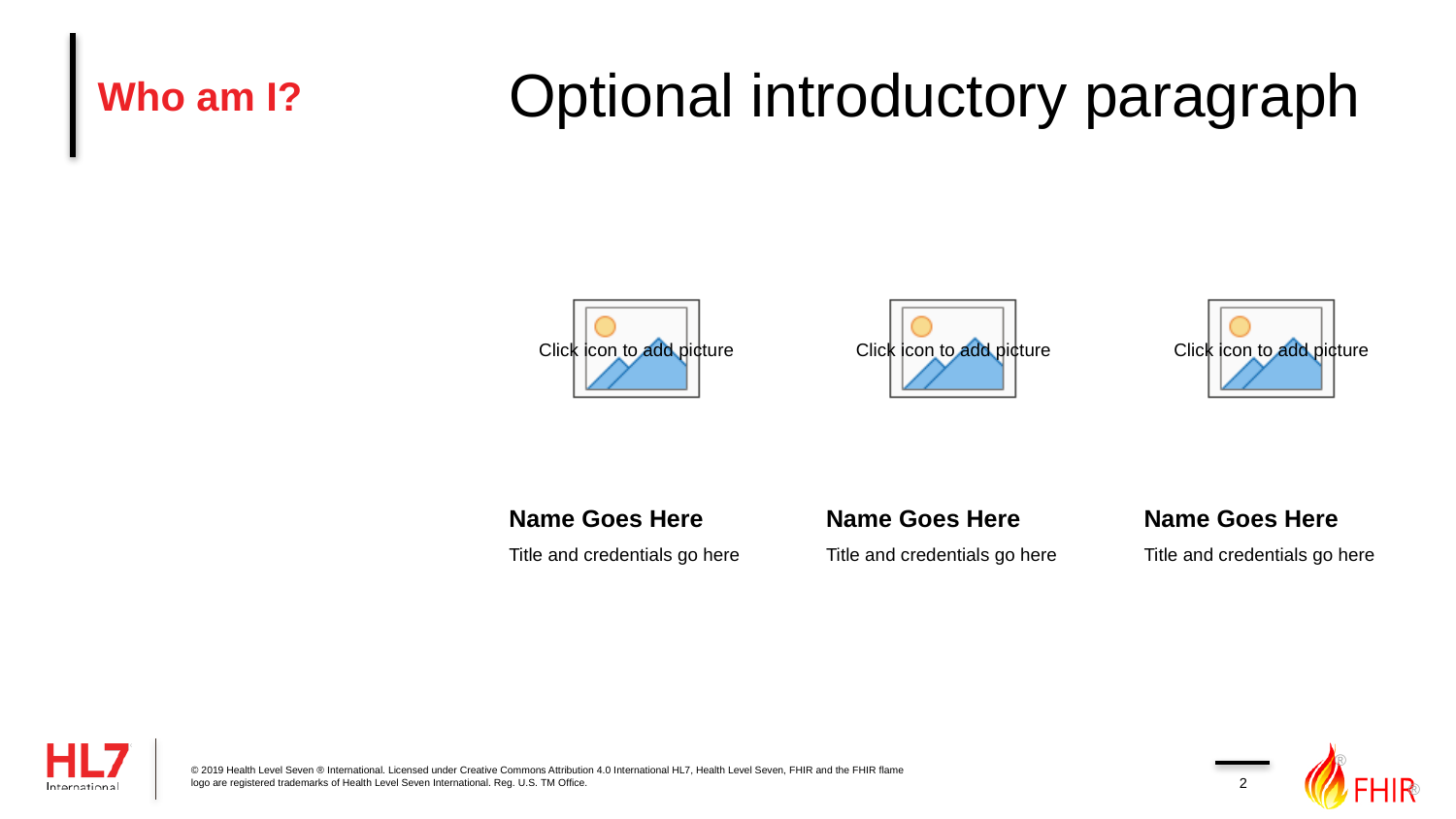

# Who am I?
Optional introductory paragraph

Name Goes Here
Name Goes Here
Name Goes Here
Title and credentials go here

Title and credentials go here
Title and credentials go here

© 2019 Health Level Seven ® International. Licensed under Creative Commons Attribution 4.0 International HL7, Health Level Seven, FHIR and the FHIR flame logo are registered trademarks of Health Level Seven International. Reg. U.S. TM Office.
2